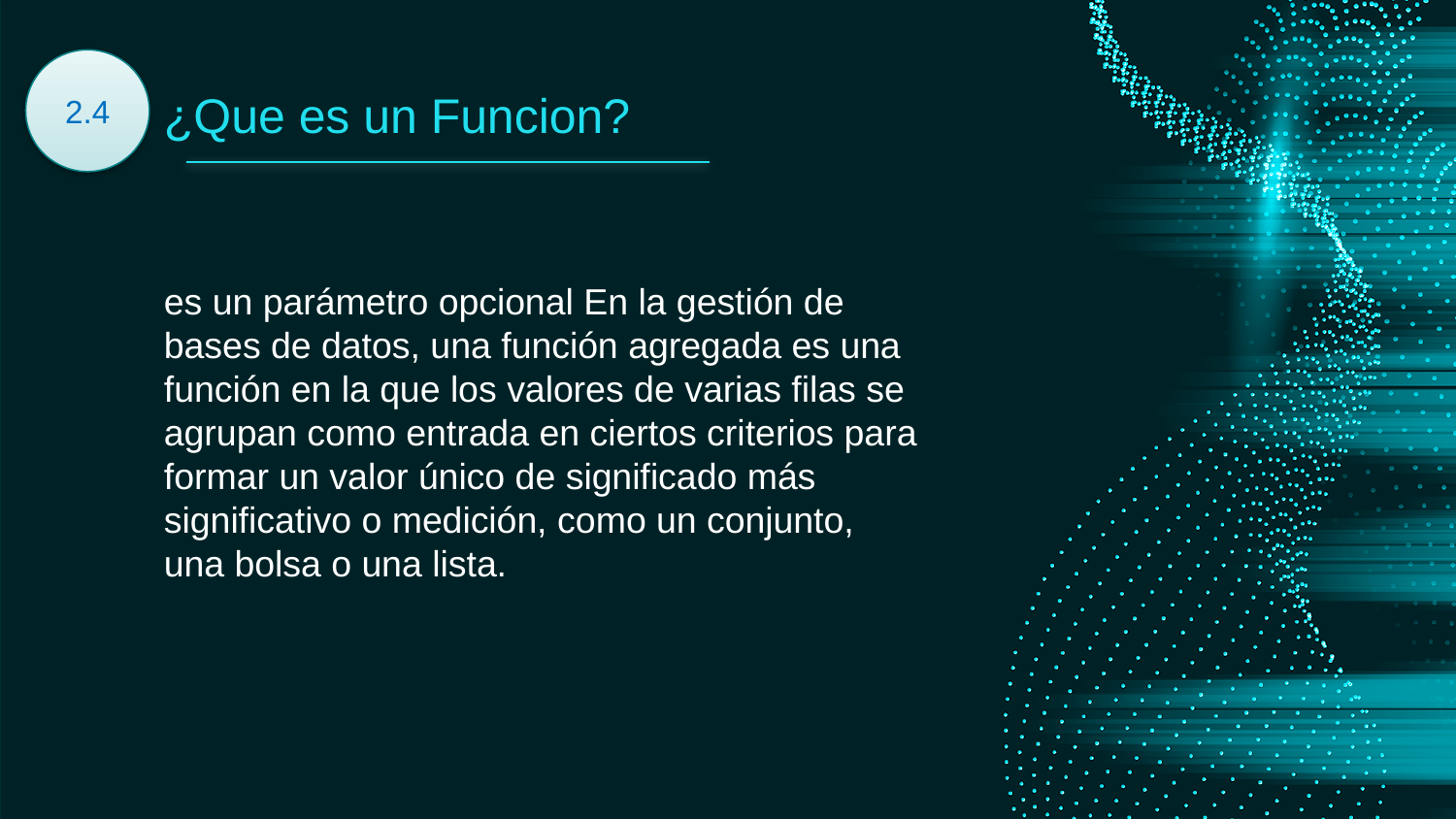

2.4
# ¿Que es un Funcion?
es un parámetro opcional En la gestión de bases de datos, una función agregada es una función en la que los valores de varias filas se agrupan como entrada en ciertos criterios para formar un valor único de significado más significativo o medición, como un conjunto, una bolsa o una lista.